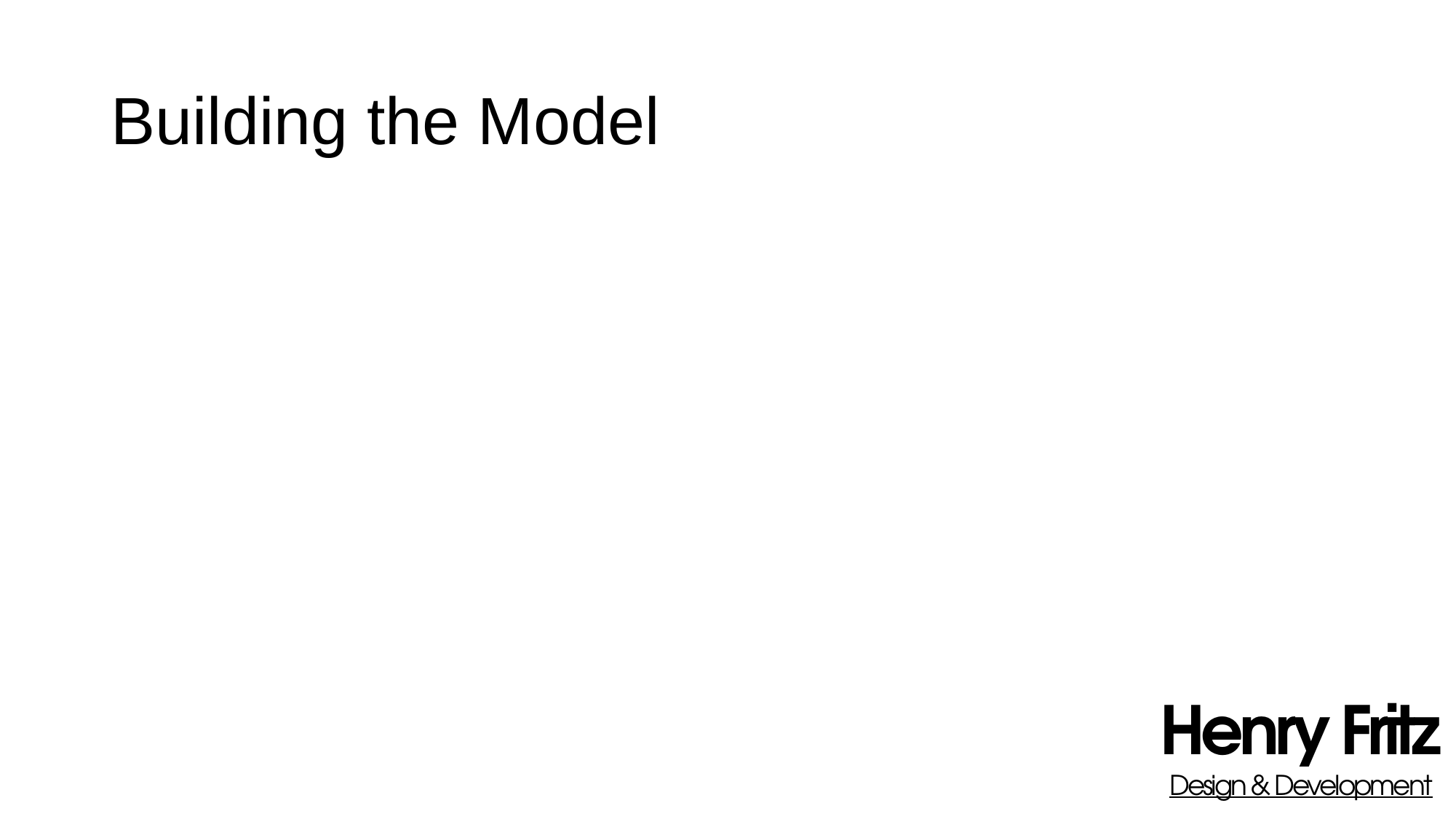

# Building the Model

Henry Fritz
Design & Development